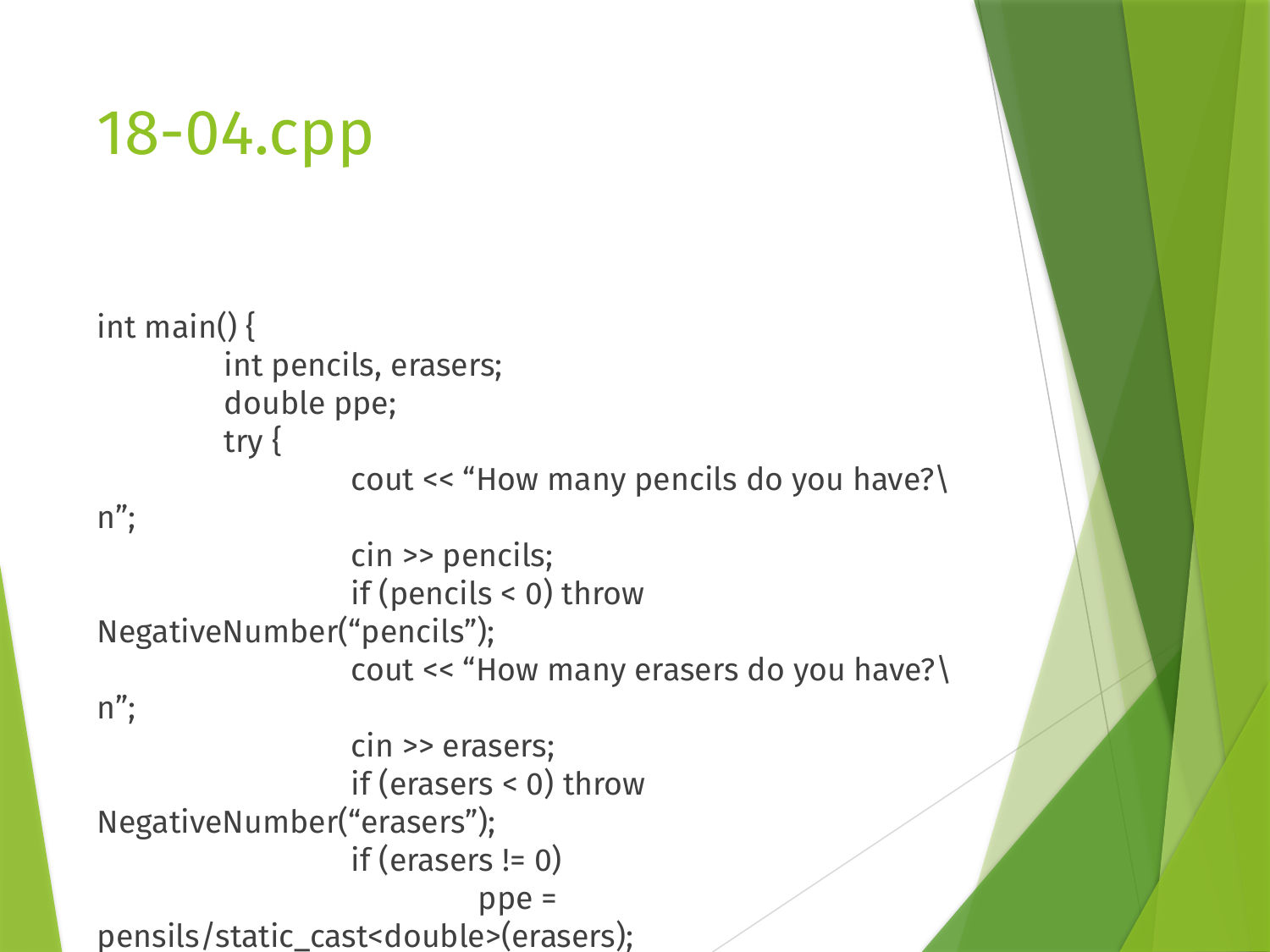

# 18-04.cpp
int main() {
	int pencils, erasers;
	double ppe;
	try {
		cout << “How many pencils do you have?\n”;
		cin >> pencils;
		if (pencils < 0) throw NegativeNumber(“pencils”);
		cout << “How many erasers do you have?\n”;
		cin >> erasers;
		if (erasers < 0) throw NegativeNumber(“erasers”);
		if (erasers != 0)
			ppe = pensils/static_cast<double>(erasers);
		else
			throw DivideByZero();